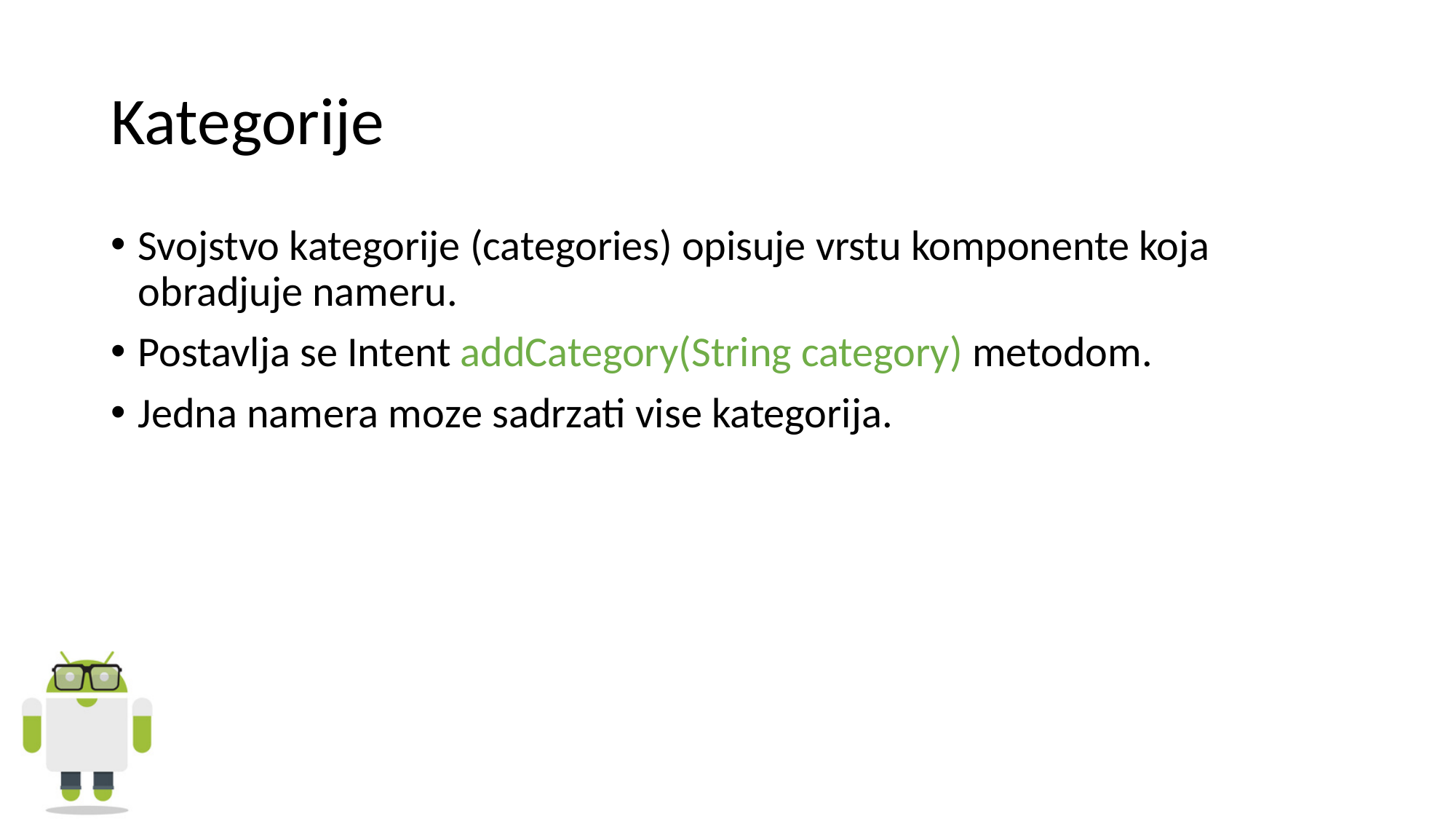

# Kategorije
Svojstvo kategorije (categories) opisuje vrstu komponente koja obradjuje nameru.
Postavlja se Intent addCategory(String category) metodom.
Jedna namera moze sadrzati vise kategorija.